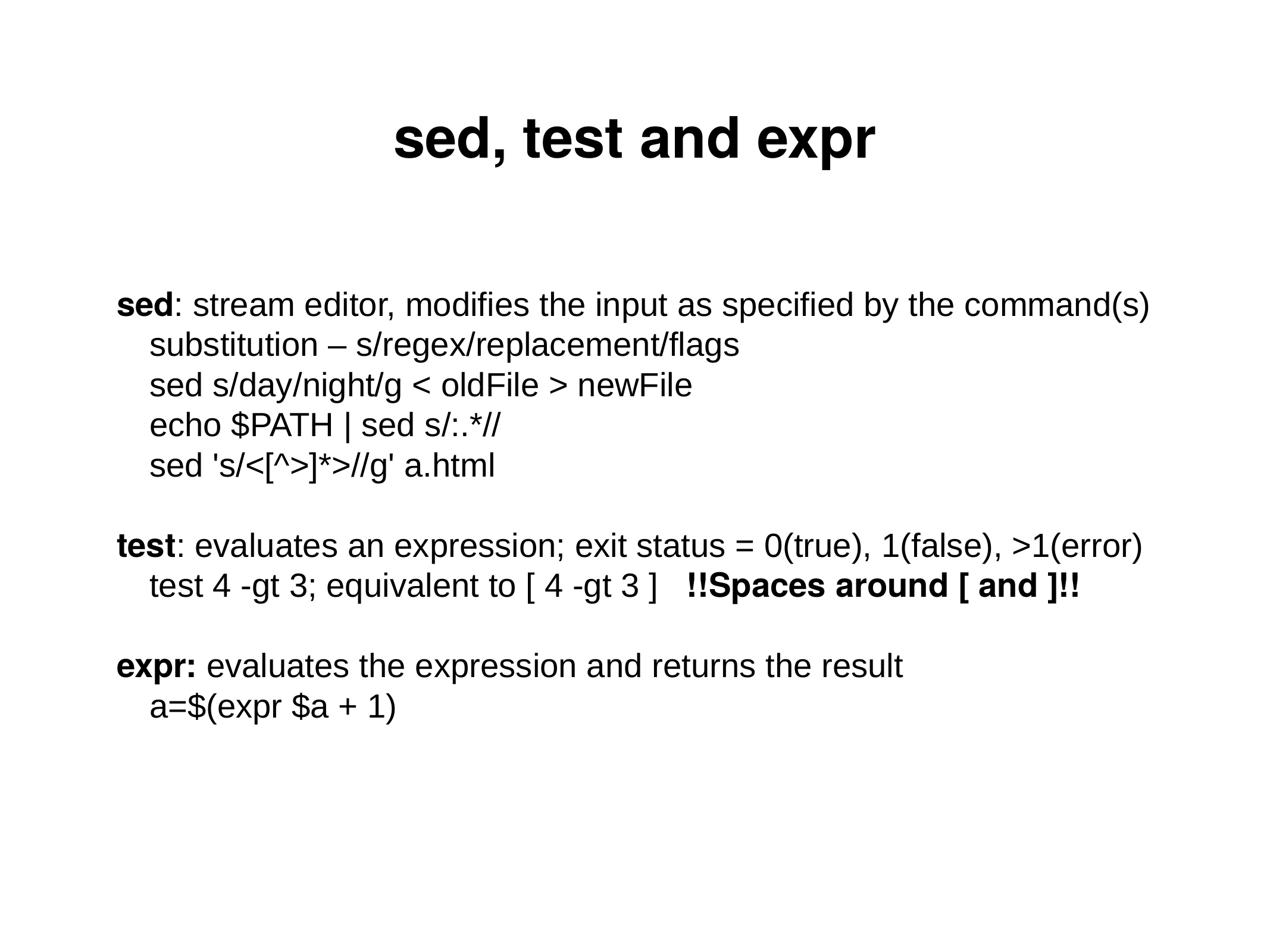

# sed, test and expr
sed: stream editor, modifies the input as specified by the command(s)
substitution – s/regex/replacement/flags
sed s/day/night/g < oldFile > newFile
echo $PATH | sed s/:.*//
sed 's/<[^>]*>//g' a.html

test: evaluates an expression; exit status = 0(true), 1(false), >1(error)
test 4 -gt 3; equivalent to [ 4 -gt 3 ]   !!Spaces around [ and ]!!

expr: evaluates the expression and returns the result
a=$(expr $a + 1)